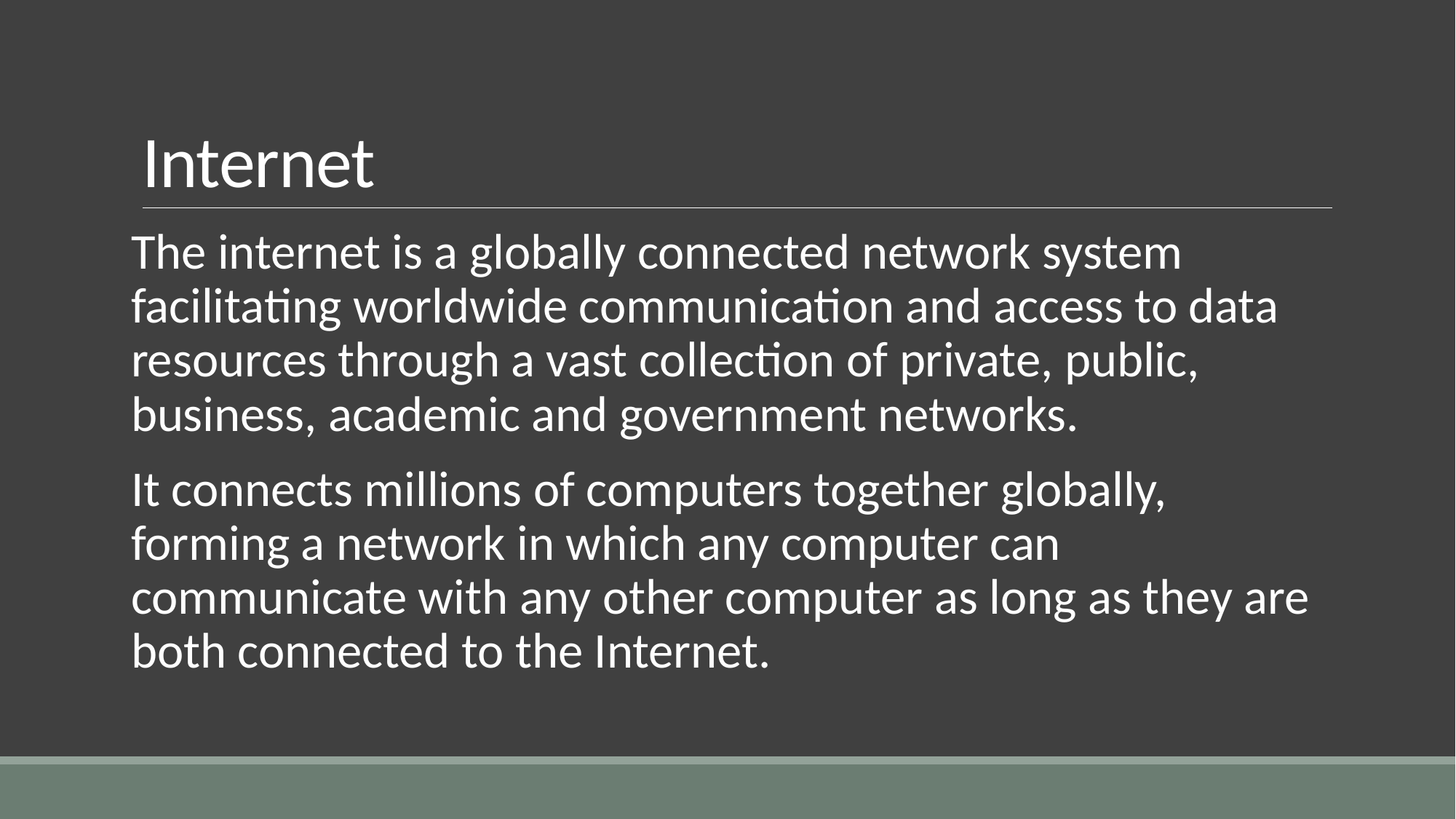

# Internet
The internet is a globally connected network system facilitating worldwide communication and access to data resources through a vast collection of private, public, business, academic and government networks.
It connects millions of computers together globally, forming a network in which any computer can communicate with any other computer as long as they are both connected to the Internet.